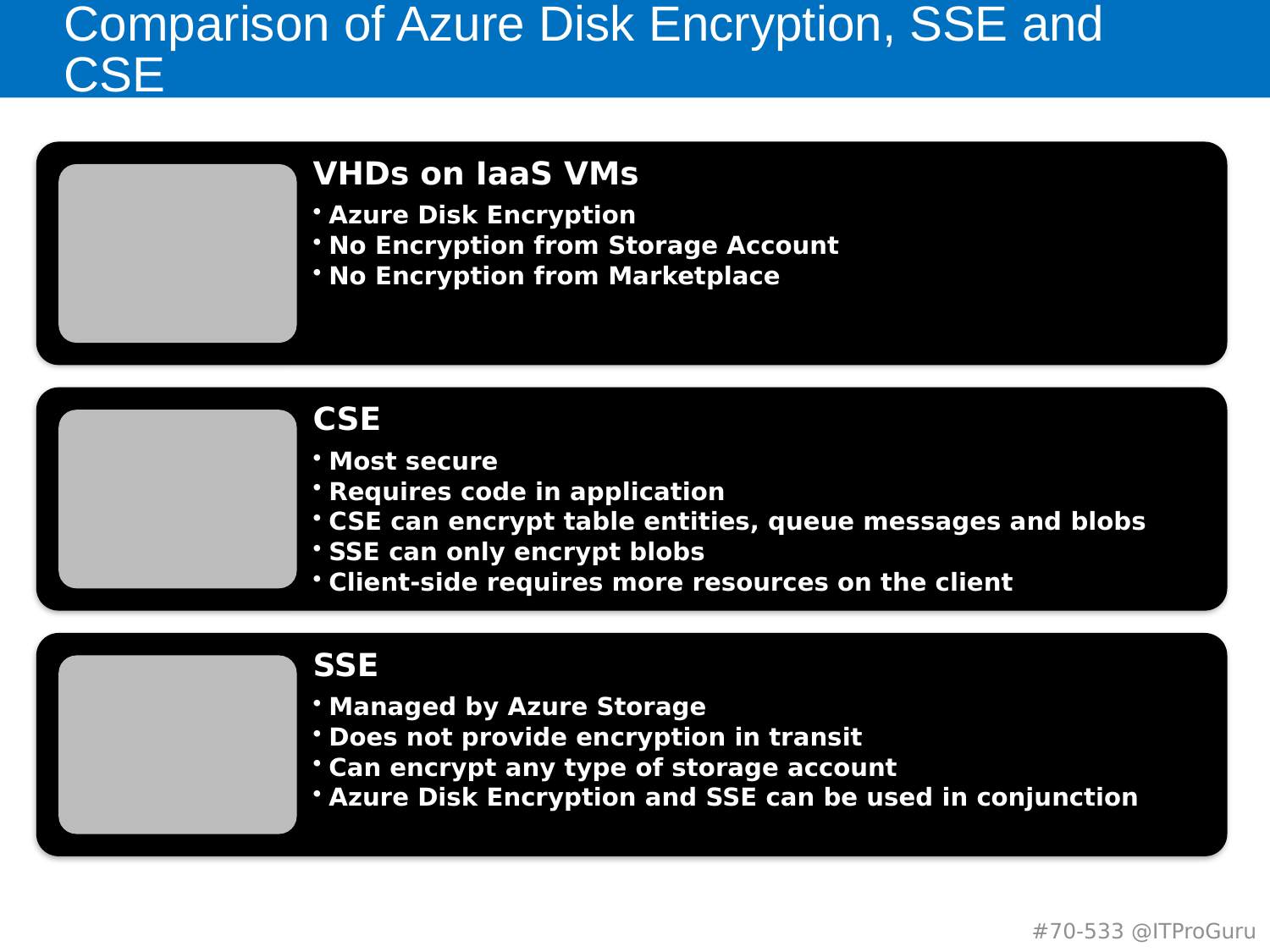

# Comparison of Azure Disk Encryption, SSE and CSE
VHDs on IaaS VMs
Azure Disk Encryption
No Encryption from Storage Account
No Encryption from Marketplace
CSE
Most secure
Requires code in application
CSE can encrypt table entities, queue messages and blobs
SSE can only encrypt blobs
Client-side requires more resources on the client
SSE
Managed by Azure Storage
Does not provide encryption in transit
Can encrypt any type of storage account
Azure Disk Encryption and SSE can be used in conjunction